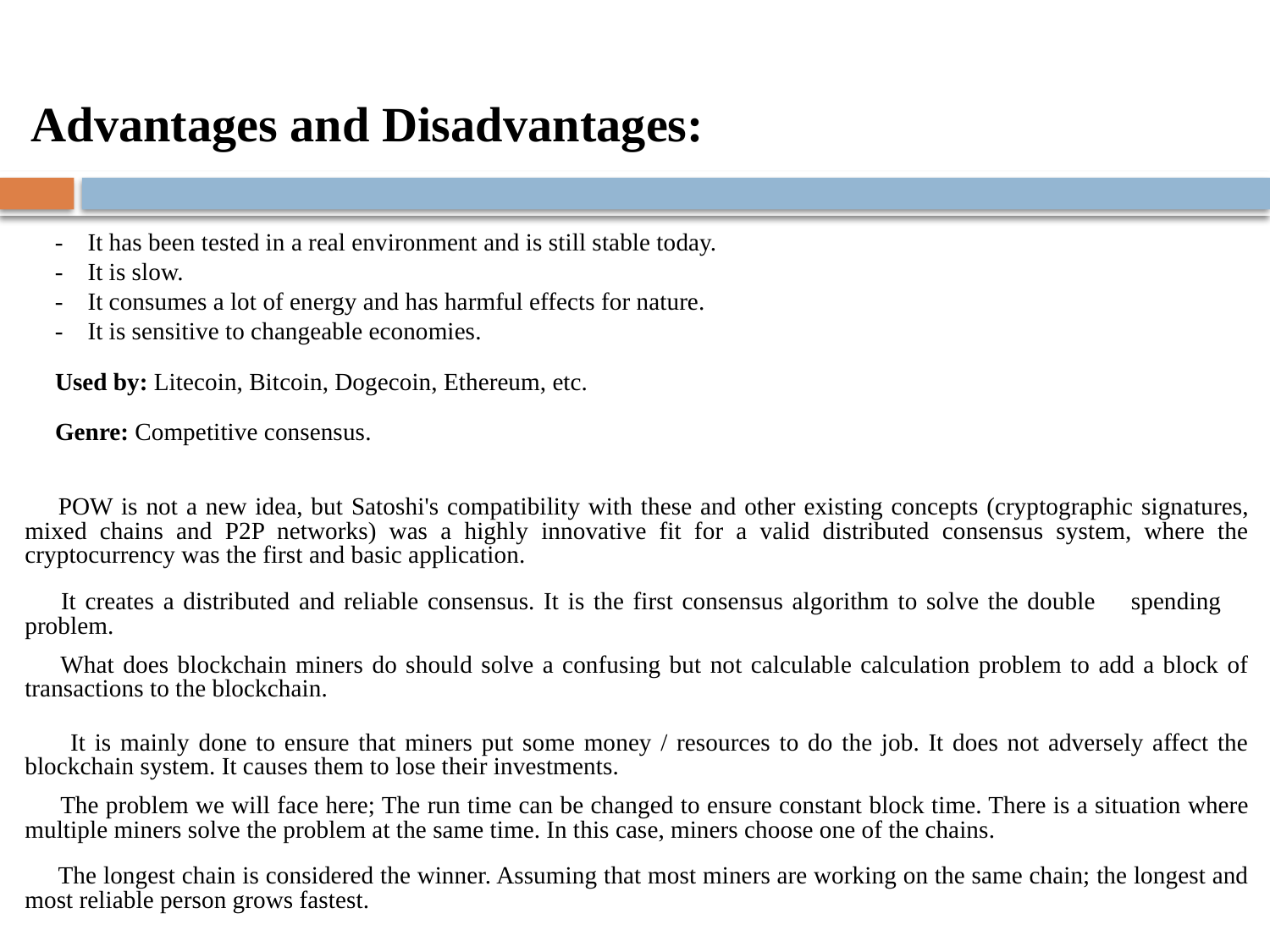

Advantages and Disadvantages:

-    It has been tested in a real environment and is still stable today.
-    It is slow.
-    It consumes a lot of energy and has harmful effects for nature.
-    It is sensitive to changeable economies.
Used by: Litecoin, Bitcoin, Dogecoin, Ethereum, etc.
Genre: Competitive consensus.
    POW is not a new idea, but Satoshi's compatibility with these and other existing concepts (cryptographic signatures, mixed chains and P2P networks) was a highly innovative fit for a valid distributed consensus system, where the cryptocurrency was the first and basic application.
    It creates a distributed and reliable consensus. It is the first consensus algorithm to solve the double    spending    problem.
    What does blockchain miners do should solve a confusing but not calculable calculation problem to add a block of transactions to the blockchain.
     It is mainly done to ensure that miners put some money / resources to do the job. It does not adversely affect the blockchain system. It causes them to lose their investments.
     The problem we will face here; The run time can be changed to ensure constant block time. There is a situation where multiple miners solve the problem at the same time. In this case, miners choose one of the chains.
     The longest chain is considered the winner. Assuming that most miners are working on the same chain; the longest and most reliable person grows fastest.